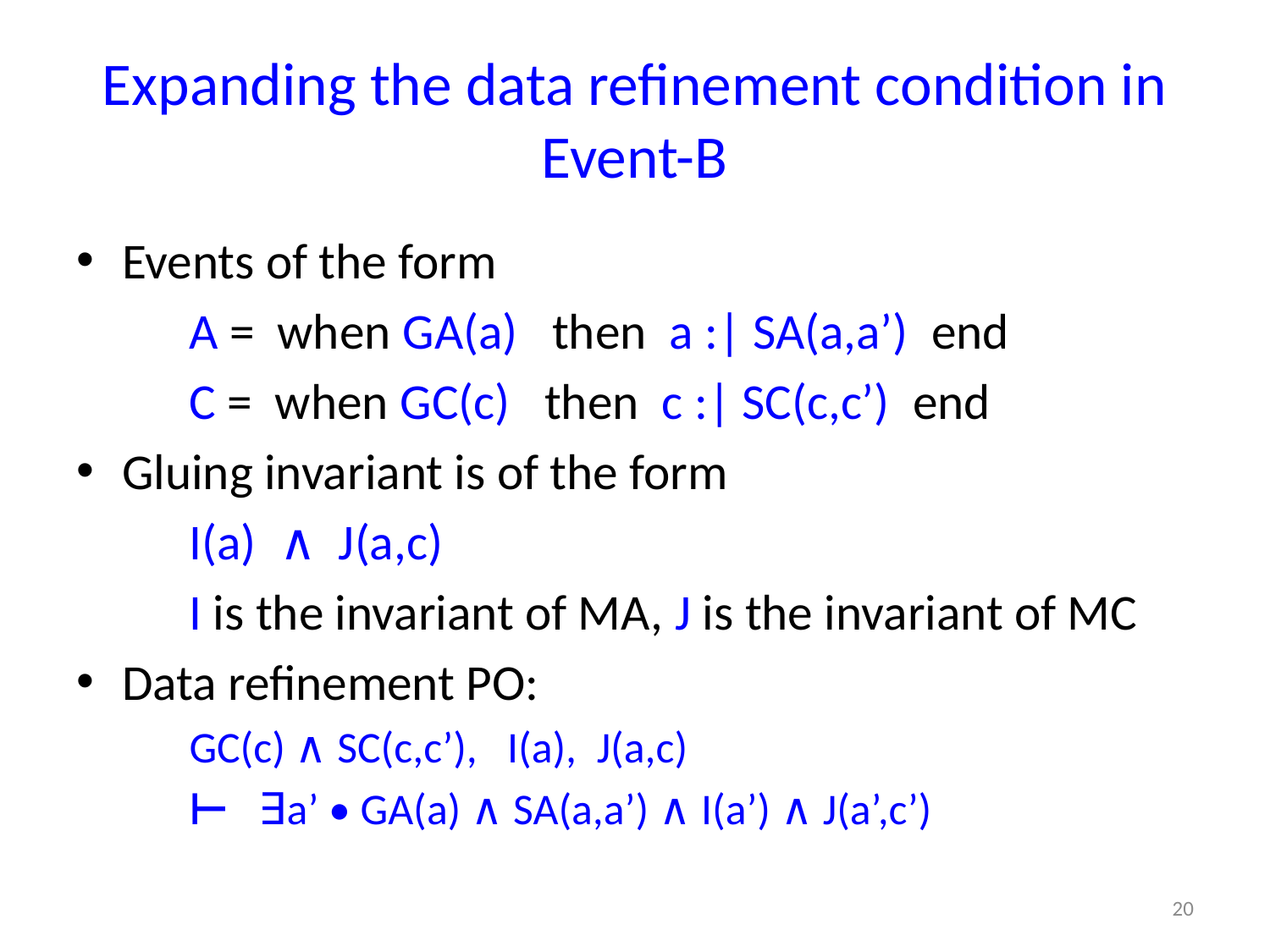

# Expanding the data refinement condition in Event-B
Events of the form
		A =  when GA(a)   then  a :| SA(a,a’)  end
		C =  when GC(c)   then  c :| SC(c,c’)  end
Gluing invariant is of the form
		I(a)  ∧  J(a,c)
	I is the invariant of MA, J is the invariant of MC
Data refinement PO:
	GC(c) ∧ SC(c,c’),   I(a),  J(a,c)
		⊢   ∃a’ • GA(a) ∧ SA(a,a’) ∧ I(a’) ∧ J(a’,c’)

20